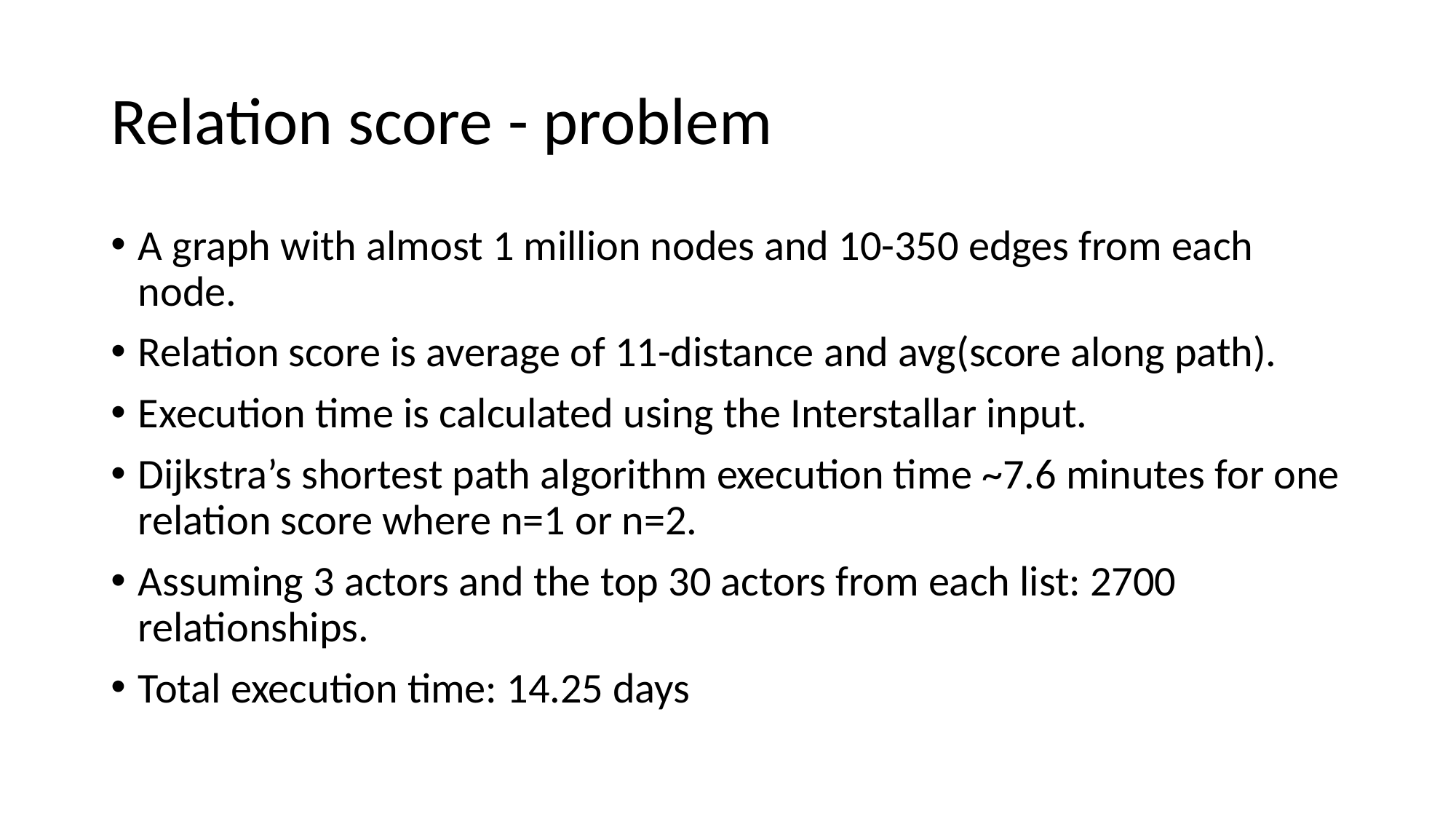

# Relation score - problem
A graph with almost 1 million nodes and 10-350 edges from each node.
Relation score is average of 11-distance and avg(score along path).
Execution time is calculated using the Interstallar input.
Dijkstra’s shortest path algorithm execution time ~7.6 minutes for one relation score where n=1 or n=2.
Assuming 3 actors and the top 30 actors from each list: 2700 relationships.
Total execution time: 14.25 days